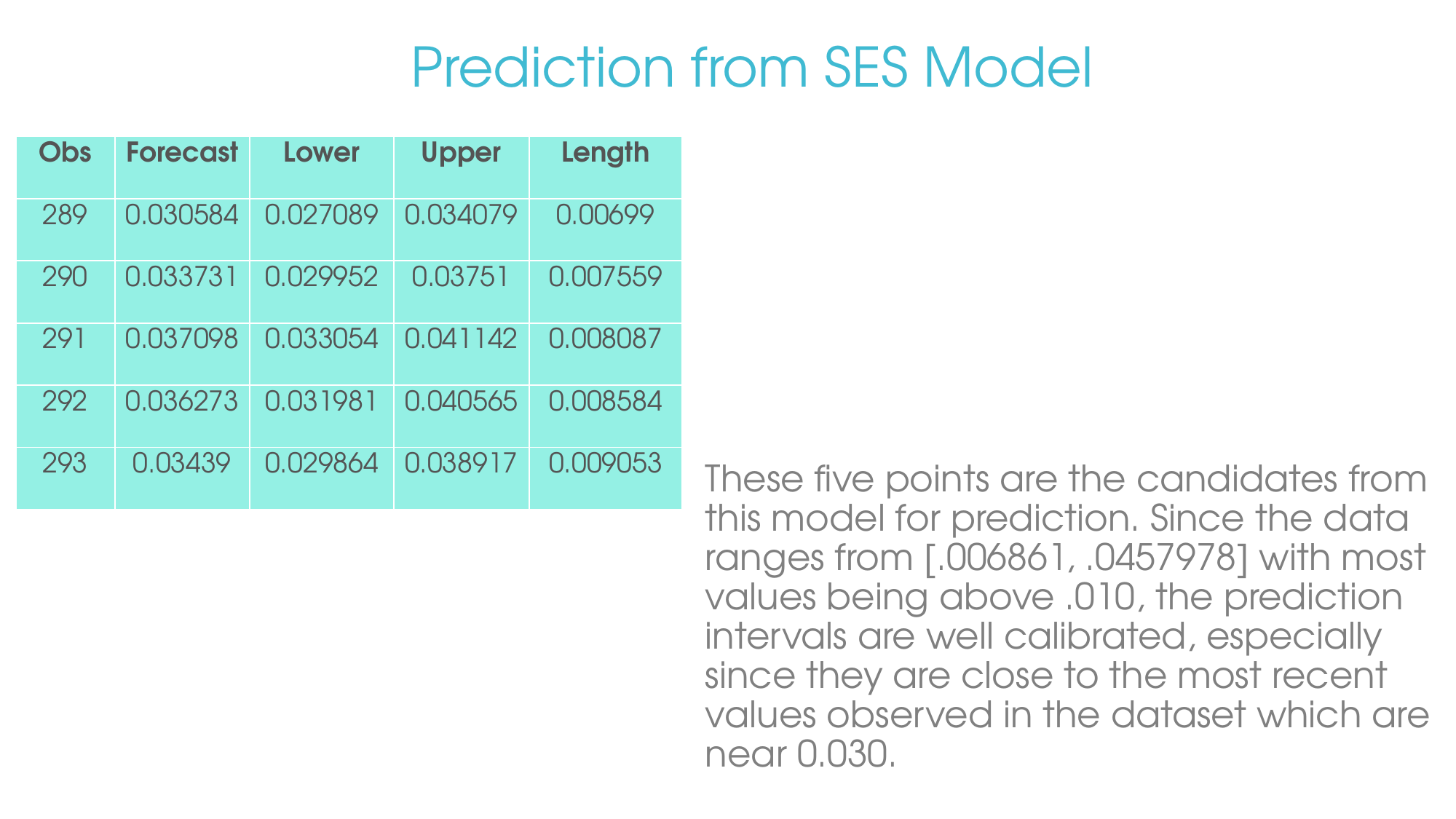

Prediction from SES Model
| Obs | Forecast | Lower | Upper | Length |
| --- | --- | --- | --- | --- |
| 289 | 0.030584 | 0.027089 | 0.034079 | 0.00699 |
| 290 | 0.033731 | 0.029952 | 0.03751 | 0.007559 |
| 291 | 0.037098 | 0.033054 | 0.041142 | 0.008087 |
| 292 | 0.036273 | 0.031981 | 0.040565 | 0.008584 |
| 293 | 0.03439 | 0.029864 | 0.038917 | 0.009053 |
These five points are the candidates from this model for prediction. Since the data ranges from [.006861, .0457978] with most values being above .010, the prediction intervals are well calibrated, especially since they are close to the most recent values observed in the dataset which are near 0.030.